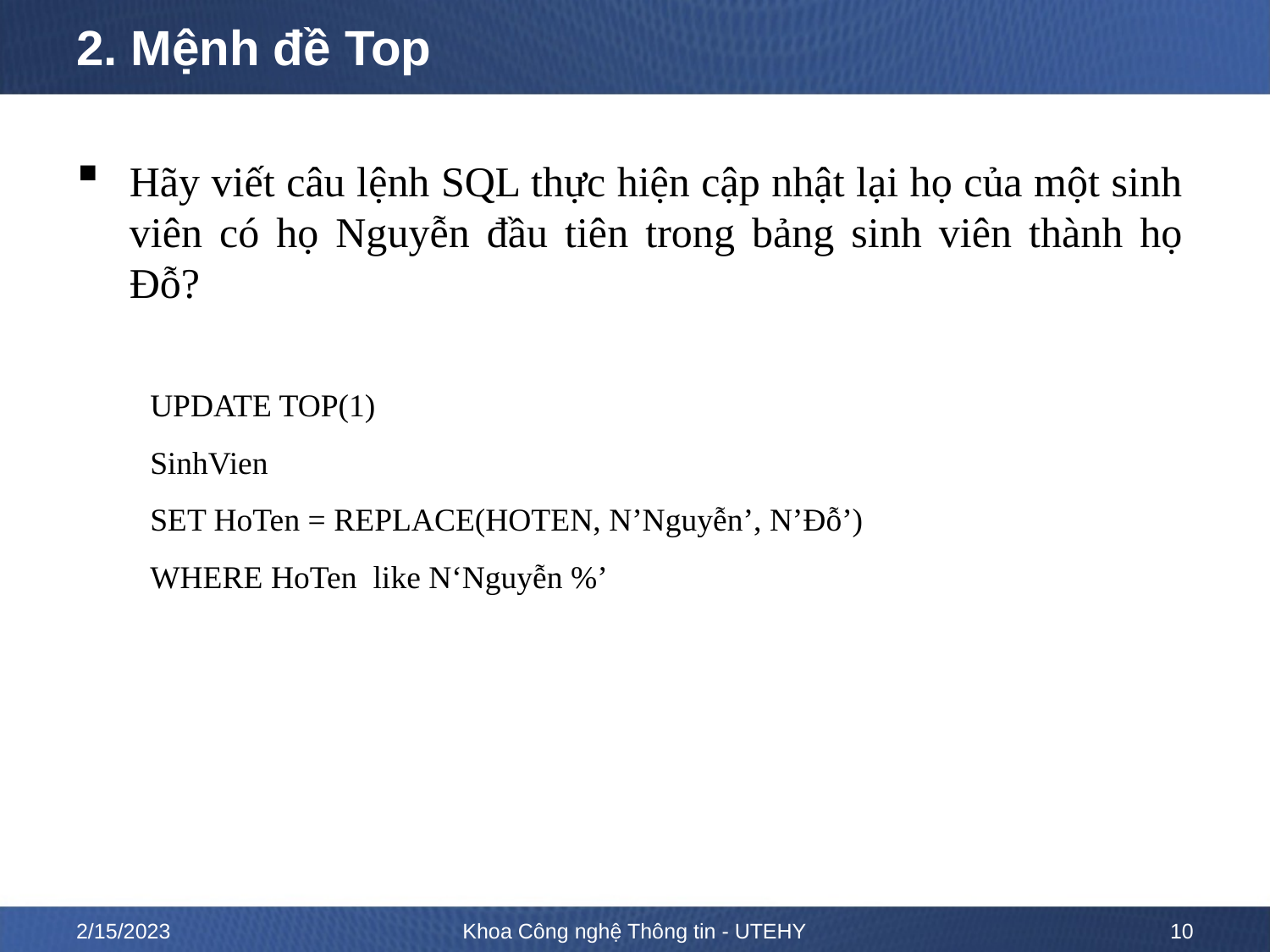

# 2. Mệnh đề Top
Hãy viết câu lệnh SQL thực hiện cập nhật lại họ của một sinh viên có họ Nguyễn đầu tiên trong bảng sinh viên thành họ Đỗ?
UPDATE TOP(1)
SinhVien
SET HoTen = REPLACE(HOTEN, N’Nguyễn’, N’Đỗ’)
WHERE HoTen  like N‘Nguyễn %’
2/15/2023
Khoa Công nghệ Thông tin - UTEHY
10